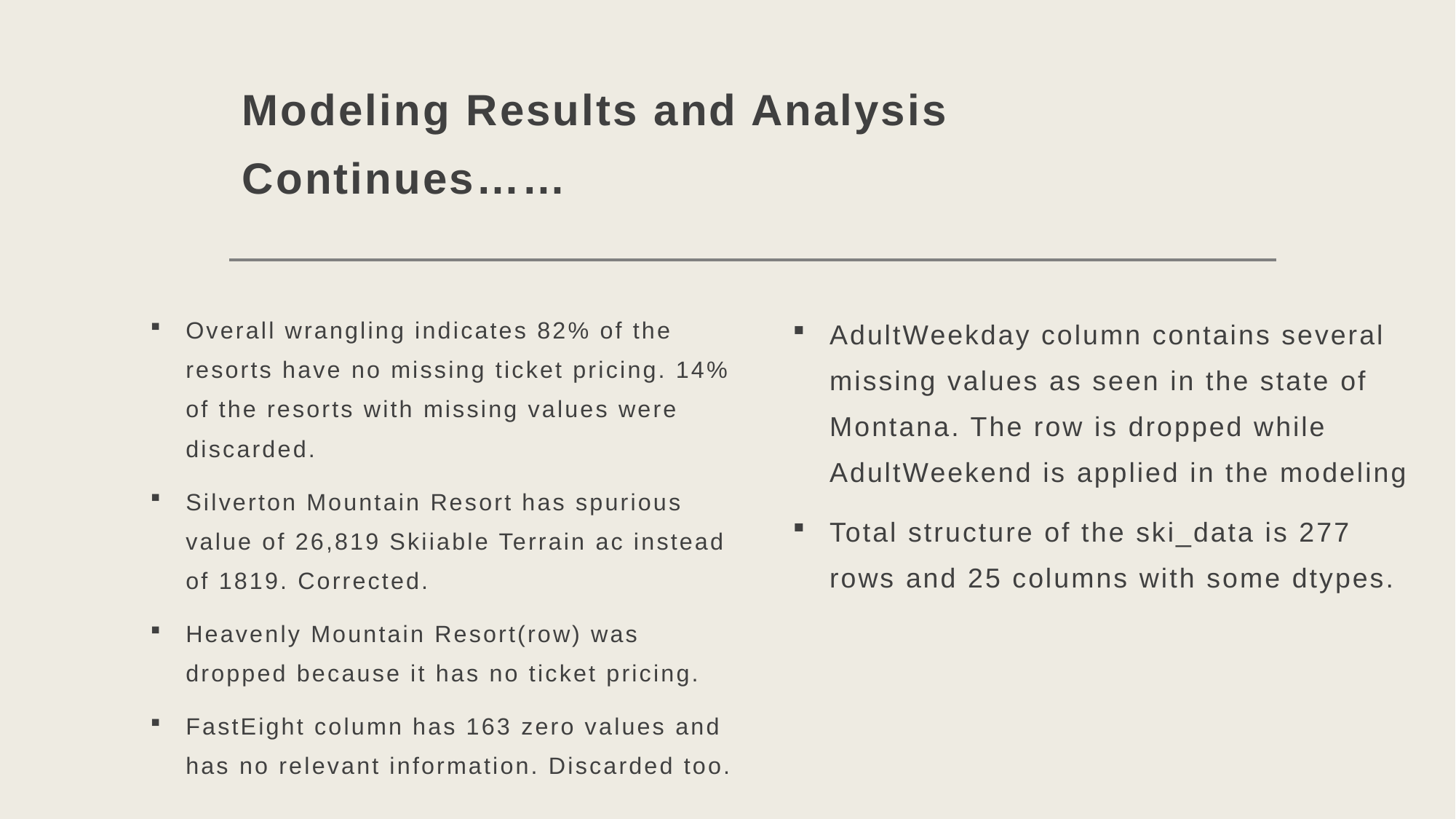

# Modeling Results and Analysis Continues……
Overall wrangling indicates 82% of the resorts have no missing ticket pricing. 14% of the resorts with missing values were discarded.
Silverton Mountain Resort has spurious value of 26,819 Skiiable Terrain ac instead of 1819. Corrected.
Heavenly Mountain Resort(row) was dropped because it has no ticket pricing.
FastEight column has 163 zero values and has no relevant information. Discarded too.

AdultWeekday column contains several missing values as seen in the state of Montana. The row is dropped while AdultWeekend is applied in the modeling
Total structure of the ski_data is 277 rows and 25 columns with some dtypes.